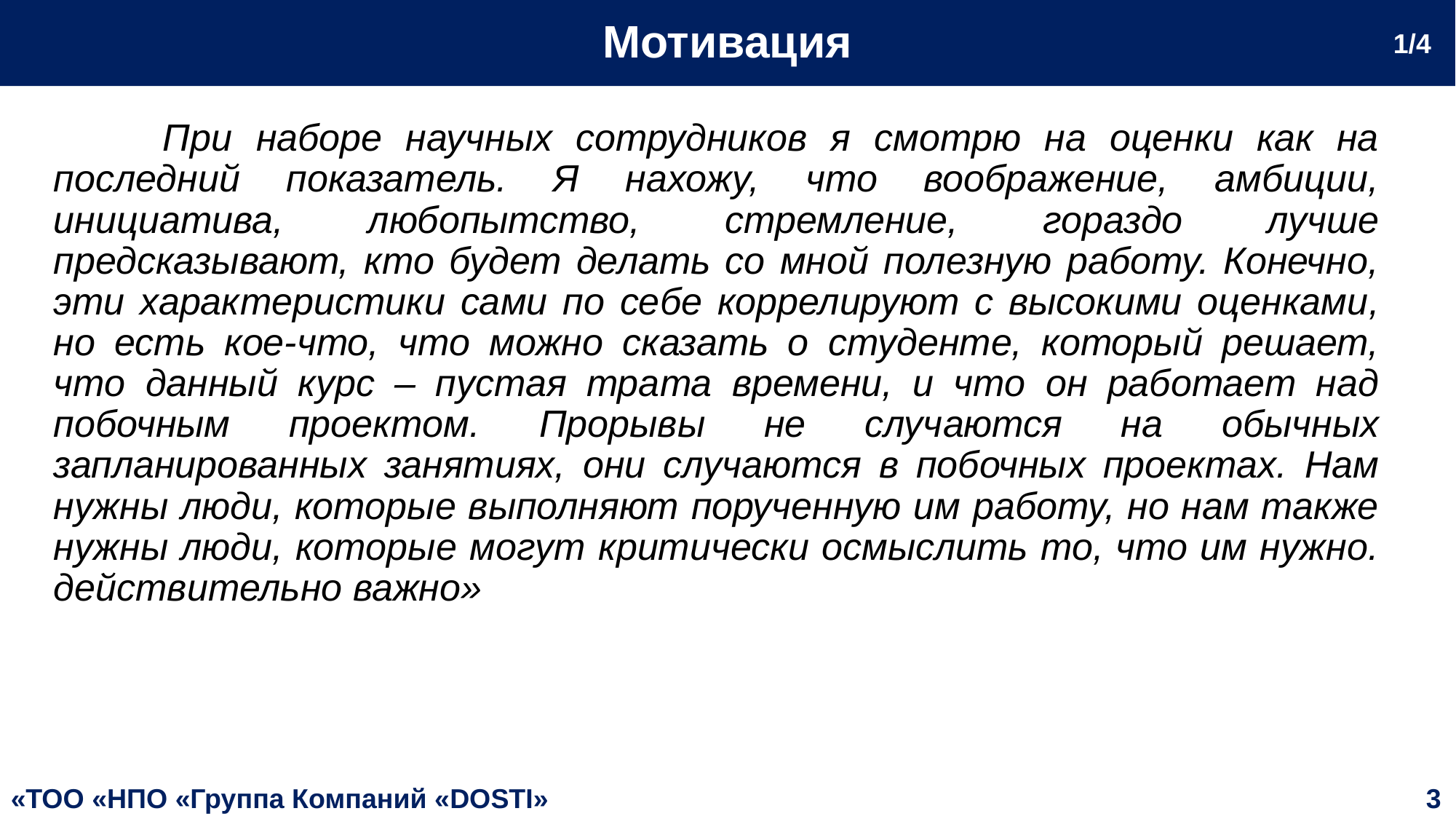

1/4
# Мотивация
	При наборе научных сотрудников я смотрю на оценки как на последний показатель. Я нахожу, что воображение, амбиции, инициатива, любопытство, стремление, гораздо лучше предсказывают, кто будет делать со мной полезную работу. Конечно, эти характеристики сами по себе коррелируют с высокими оценками, но есть кое-что, что можно сказать о студенте, который решает, что данный курс – пустая трата времени, и что он работает над побочным проектом. Прорывы не случаются на обычных запланированных занятиях, они случаются в побочных проектах. Нам нужны люди, которые выполняют порученную им работу, но нам также нужны люди, которые могут критически осмыслить то, что им нужно. действительно важно»
«ТОО «НПО «Группа Компаний «DOSTI»
3